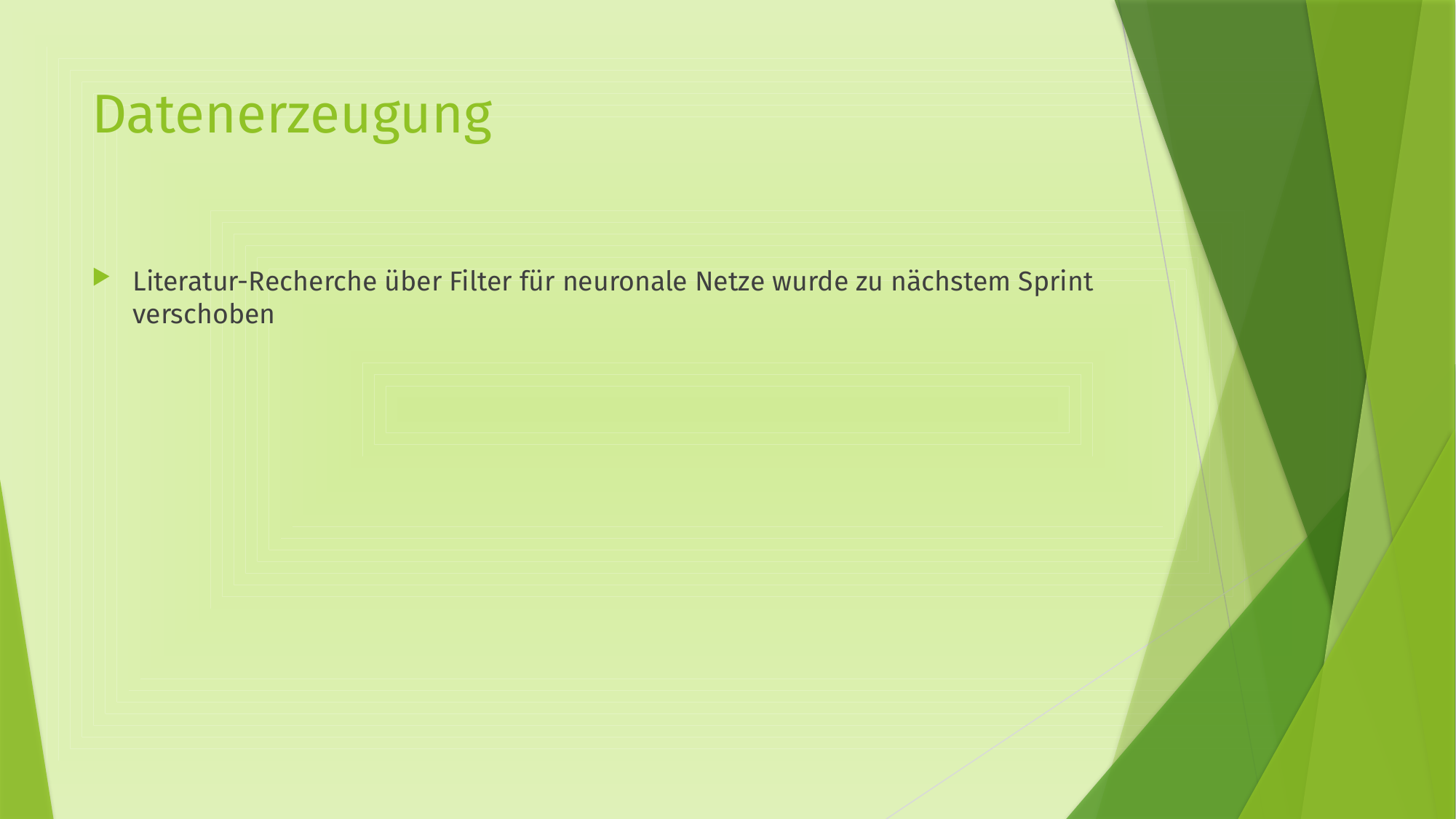

# Datenerzeugung
Literatur-Recherche über Filter für neuronale Netze wurde zu nächstem Sprint verschoben